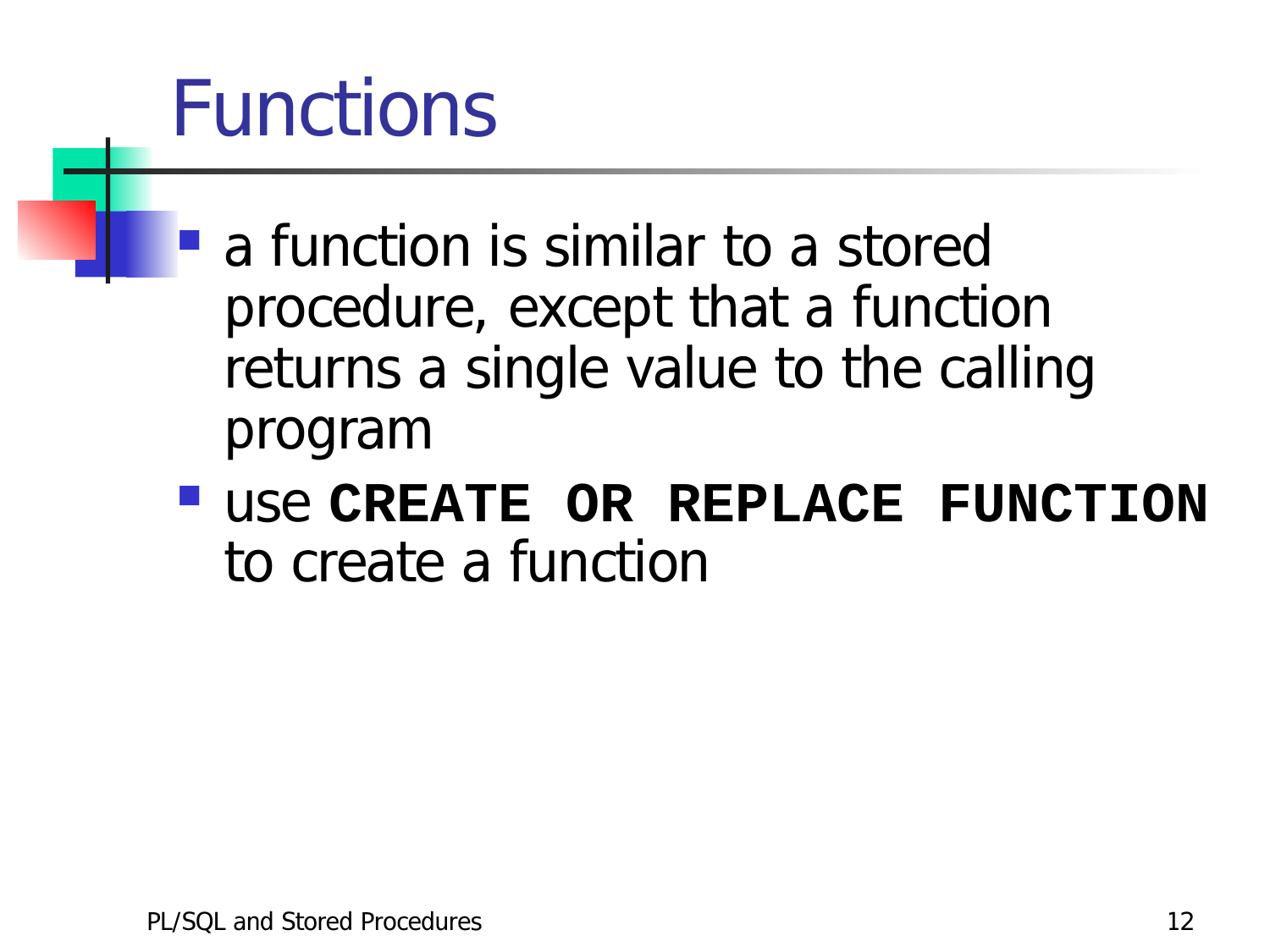

# Functions
a function is similar to a stored procedure, except that a function returns a single value to the calling program
use CREATE OR REPLACE FUNCTION to create a function
PL/SQL and Stored Procedures
12